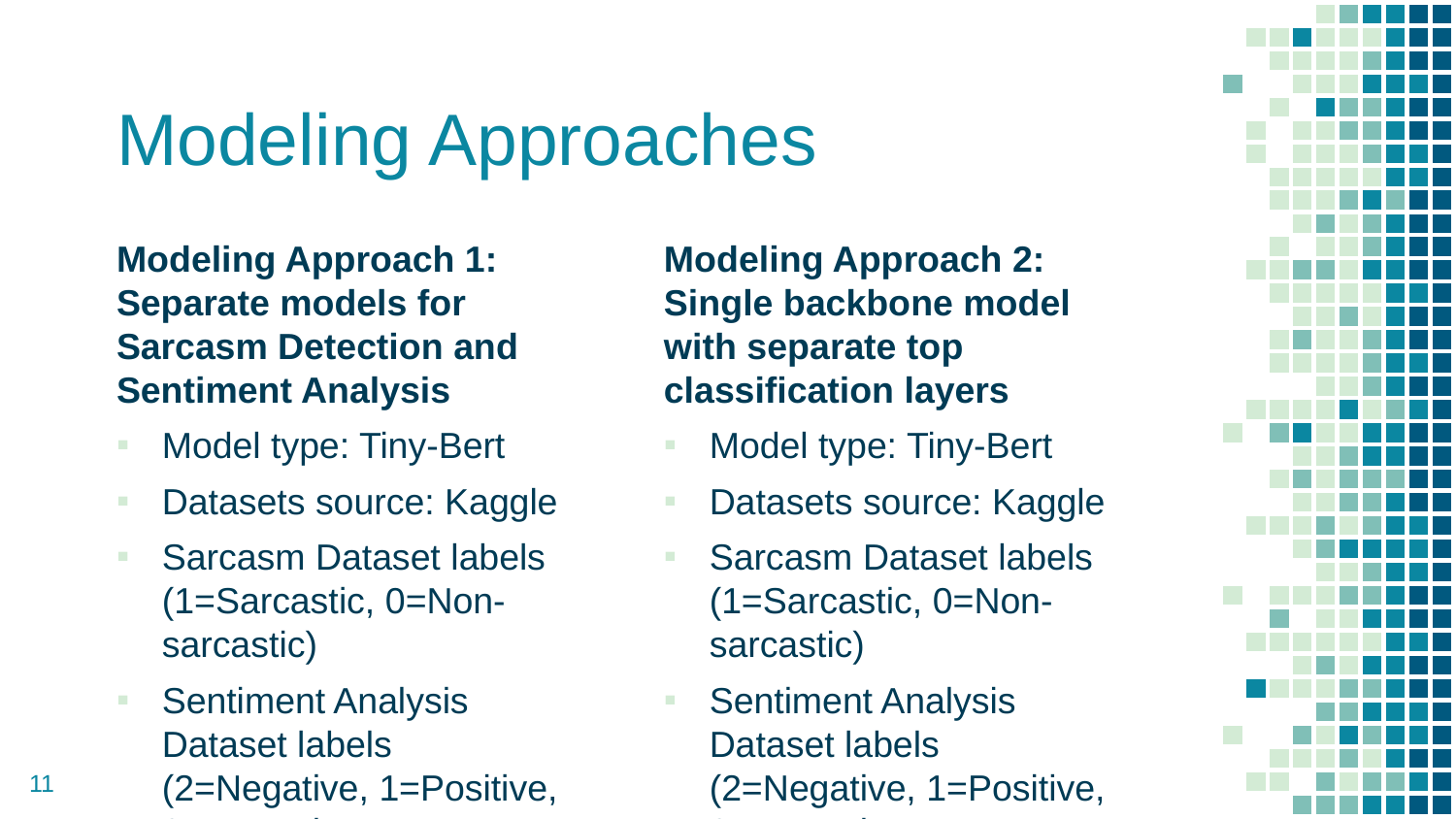

# Modeling Approaches
Modeling Approach 1: Separate models for Sarcasm Detection and Sentiment Analysis
Model type: Tiny-Bert
Datasets source: Kaggle
Sarcasm Dataset labels (1=Sarcastic, 0=Non-sarcastic)
Sentiment Analysis Dataset labels (2=Negative, 1=Positive, 0=Neutral

Modeling Approach 2: Single backbone model with separate top classification layers
Model type: Tiny-Bert
Datasets source: Kaggle
Sarcasm Dataset labels (1=Sarcastic, 0=Non-sarcastic)
Sentiment Analysis Dataset labels (2=Negative, 1=Positive, 0=Neutral
11